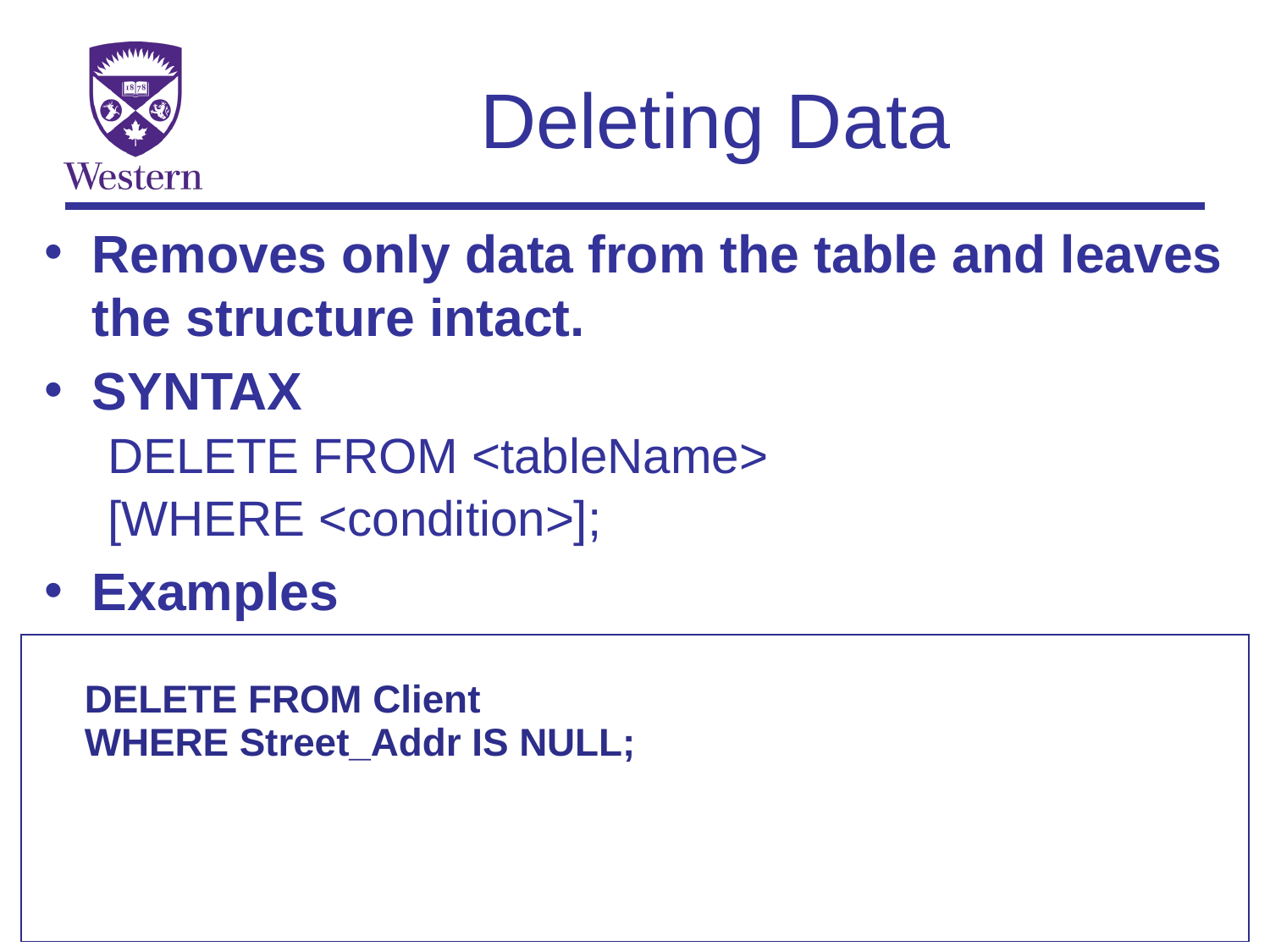

# Deleting Data
Removes only data from the table and leaves the structure intact.
SYNTAX
DELETE FROM <tableName>
[WHERE <condition>];
Examples

| DELETE FROM Client WHERE Street\_Addr IS NULL; |
| --- |